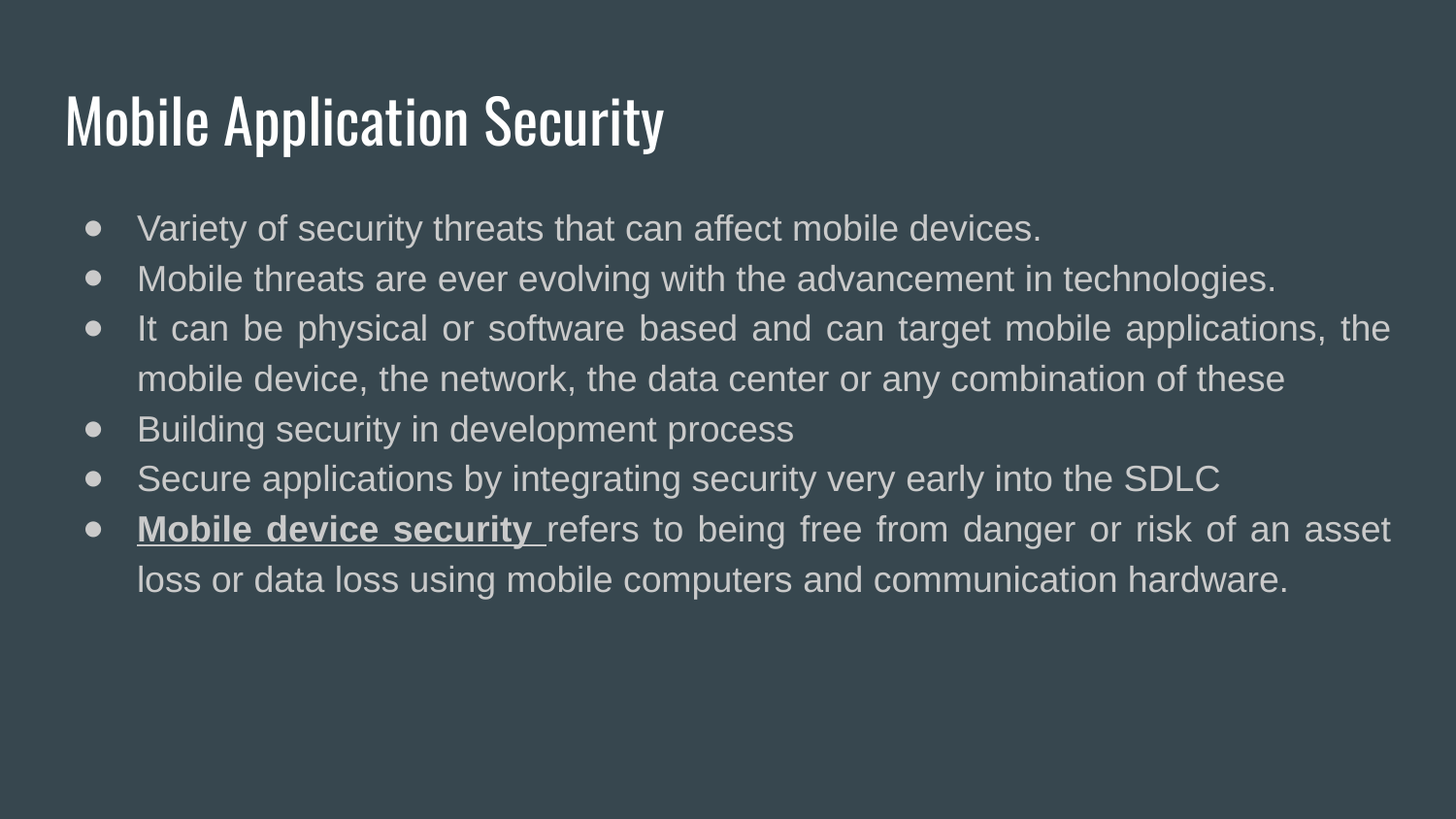

# Mobile Application Security
Variety of security threats that can affect mobile devices.
Mobile threats are ever evolving with the advancement in technologies.
It can be physical or software based and can target mobile applications, the mobile device, the network, the data center or any combination of these
Building security in development process
Secure applications by integrating security very early into the SDLC
Mobile device security refers to being free from danger or risk of an asset loss or data loss using mobile computers and communication hardware.